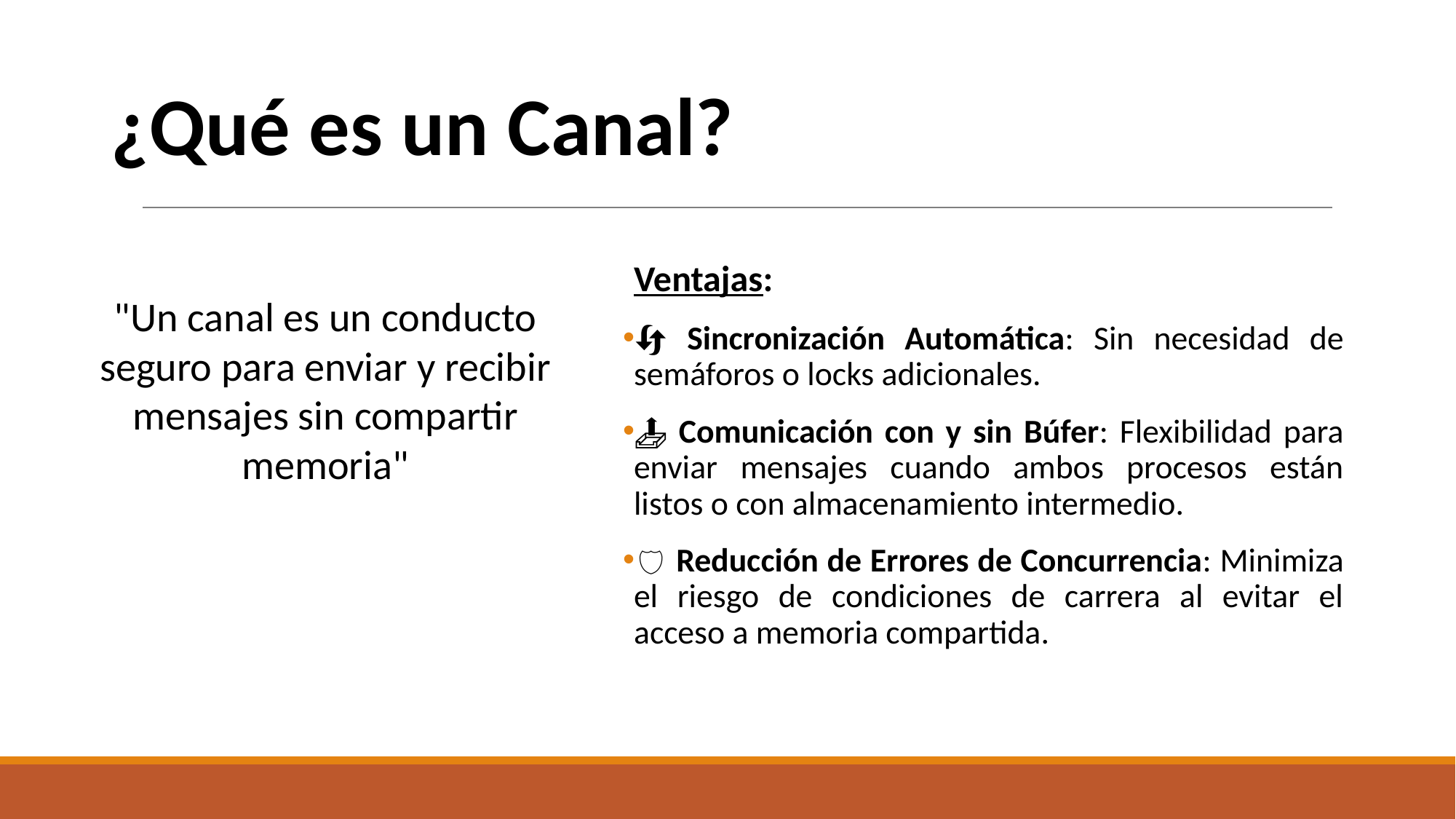

# ¿Qué es un Canal?

Ventajas:
🔄 Sincronización Automática: Sin necesidad de semáforos o locks adicionales.
📤 Comunicación con y sin Búfer: Flexibilidad para enviar mensajes cuando ambos procesos están listos o con almacenamiento intermedio.
🛡️ Reducción de Errores de Concurrencia: Minimiza el riesgo de condiciones de carrera al evitar el acceso a memoria compartida.
"Un canal es un conducto seguro para enviar y recibir mensajes sin compartir memoria"